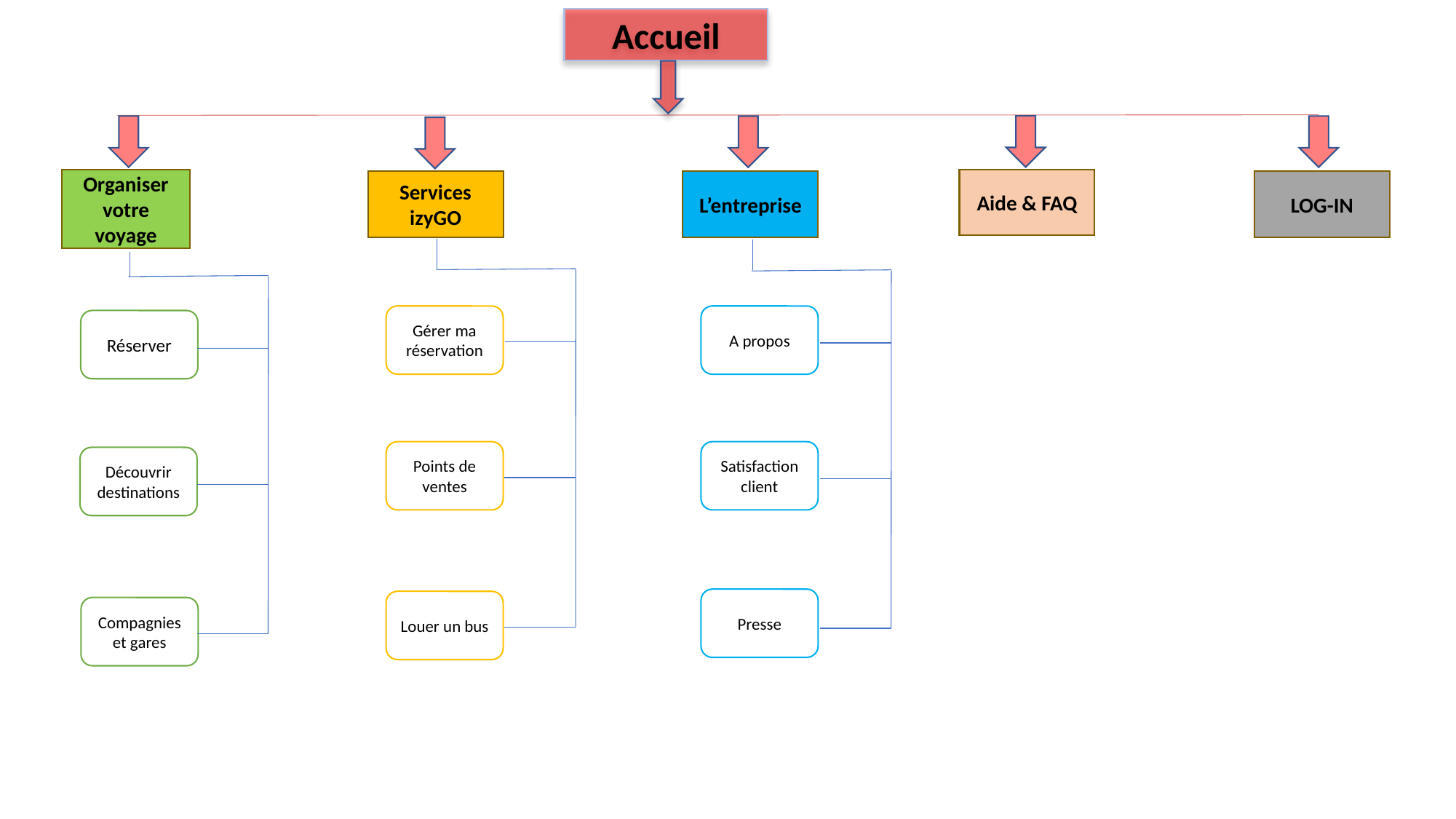

Accueil

Organiser votre voyage
Aide & FAQ
Services izyGO
L’entreprise
LOG-IN
Gérer ma réservation
A propos
Réserver
Satisfaction client
Points de ventes
Découvrir destinations
Presse
Louer un bus
Compagnies et gares